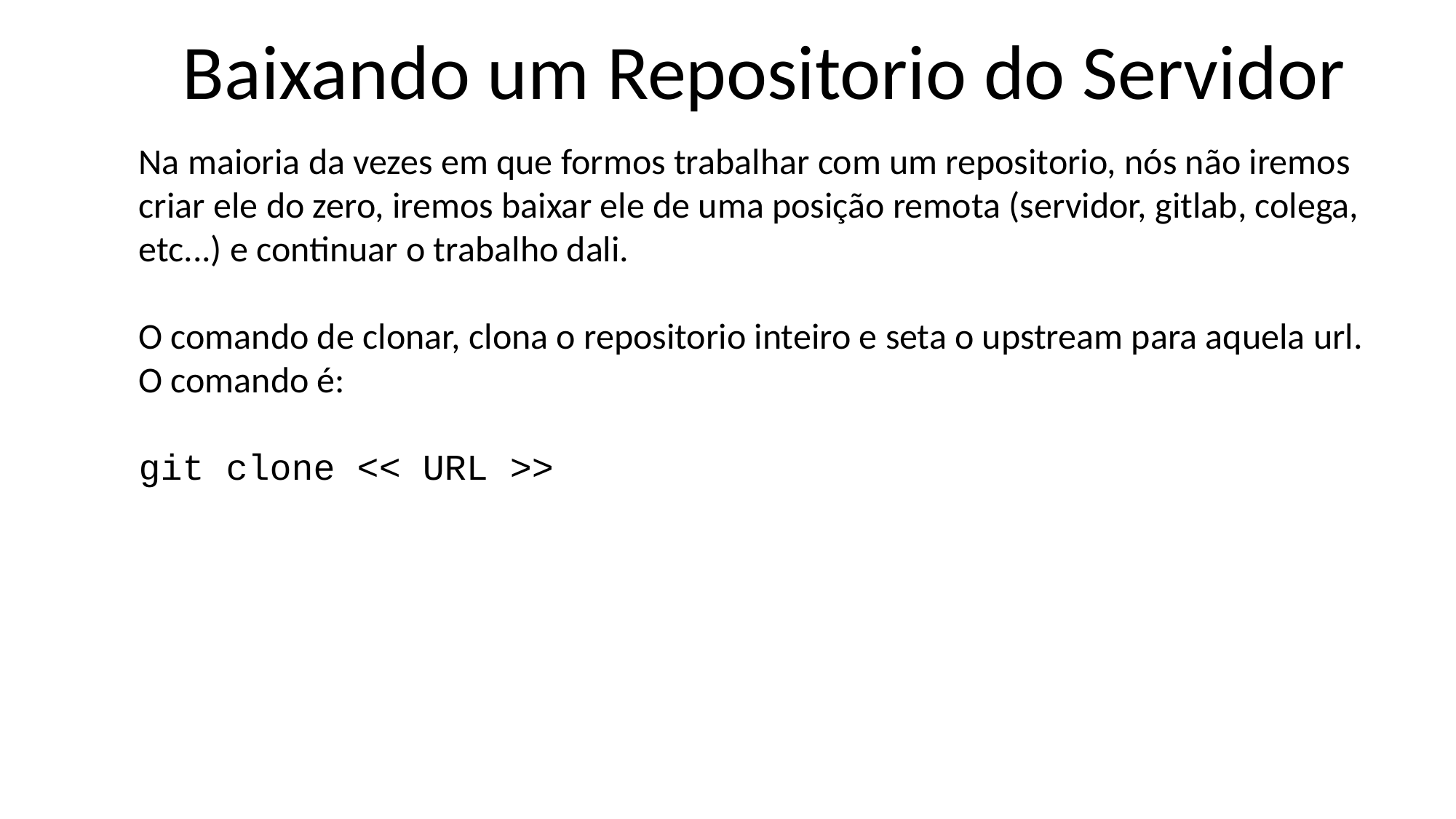

# Baixando um Repositorio do Servidor
Na maioria da vezes em que formos trabalhar com um repositorio, nós não iremos criar ele do zero, iremos baixar ele de uma posição remota (servidor, gitlab, colega, etc...) e continuar o trabalho dali.

O comando de clonar, clona o repositorio inteiro e seta o upstream para aquela url. O comando é:

git clone << URL >>